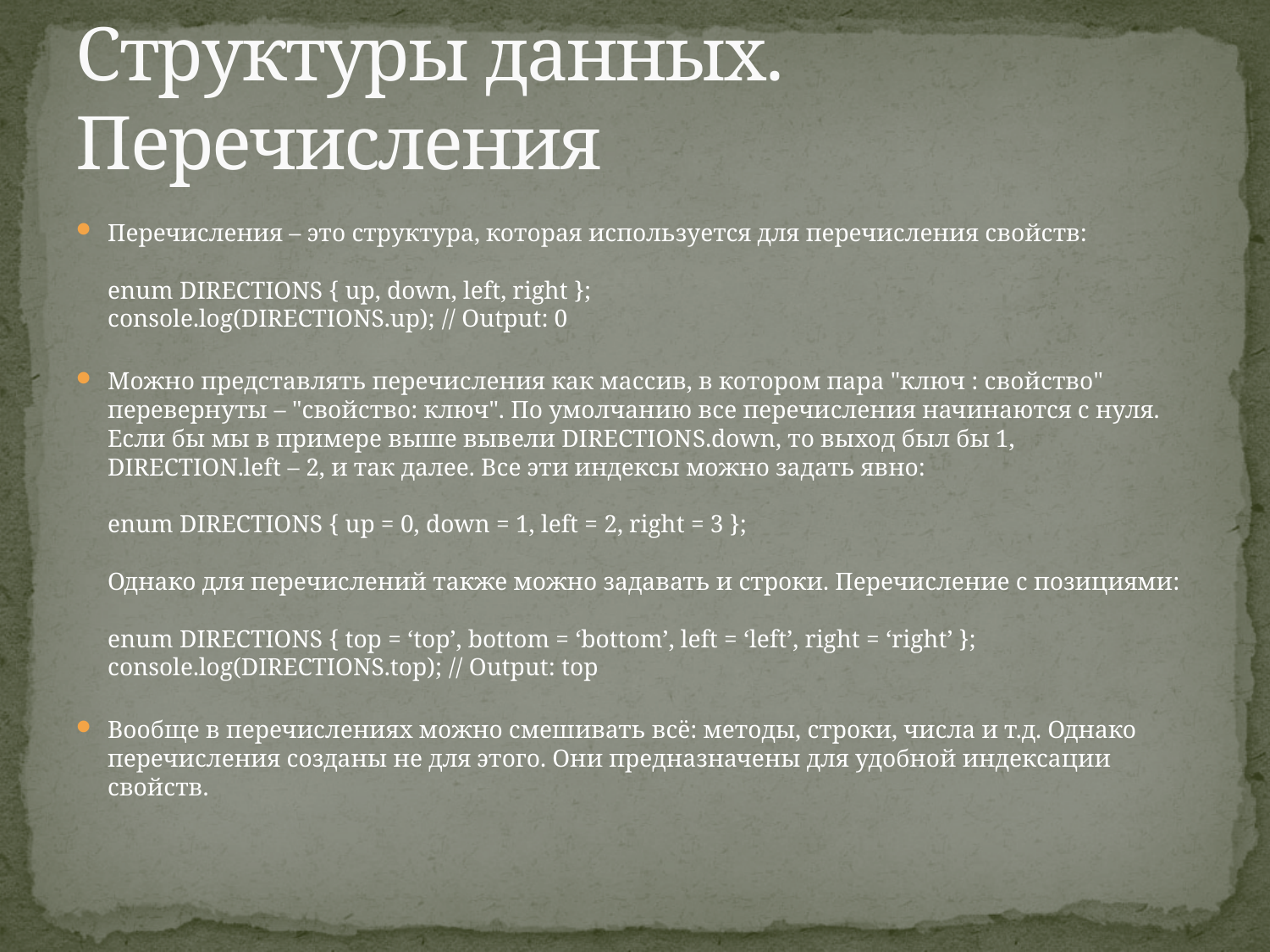

# Структуры данных. Перечисления
Перечисления – это структура, которая используется для перечисления свойств:
enum DIRECTIONS { up, down, left, right };
console.log(DIRECTIONS.up); // Output: 0
Можно представлять перечисления как массив, в котором пара "ключ : свойство" перевернуты – "свойство: ключ". По умолчанию все перечисления начинаются с нуля. Если бы мы в примере выше вывели DIRECTIONS.down, то выход был бы 1, DIRECTION.left – 2, и так далее. Все эти индексы можно задать явно:
enum DIRECTIONS { up = 0, down = 1, left = 2, right = 3 };
Однако для перечислений также можно задавать и строки. Перечисление с позициями:
enum DIRECTIONS { top = ‘top’, bottom = ‘bottom’, left = ‘left’, right = ‘right’ };
console.log(DIRECTIONS.top); // Output: top
Вообще в перечислениях можно смешивать всё: методы, строки, числа и т.д. Однако перечисления созданы не для этого. Они предназначены для удобной индексации свойств.